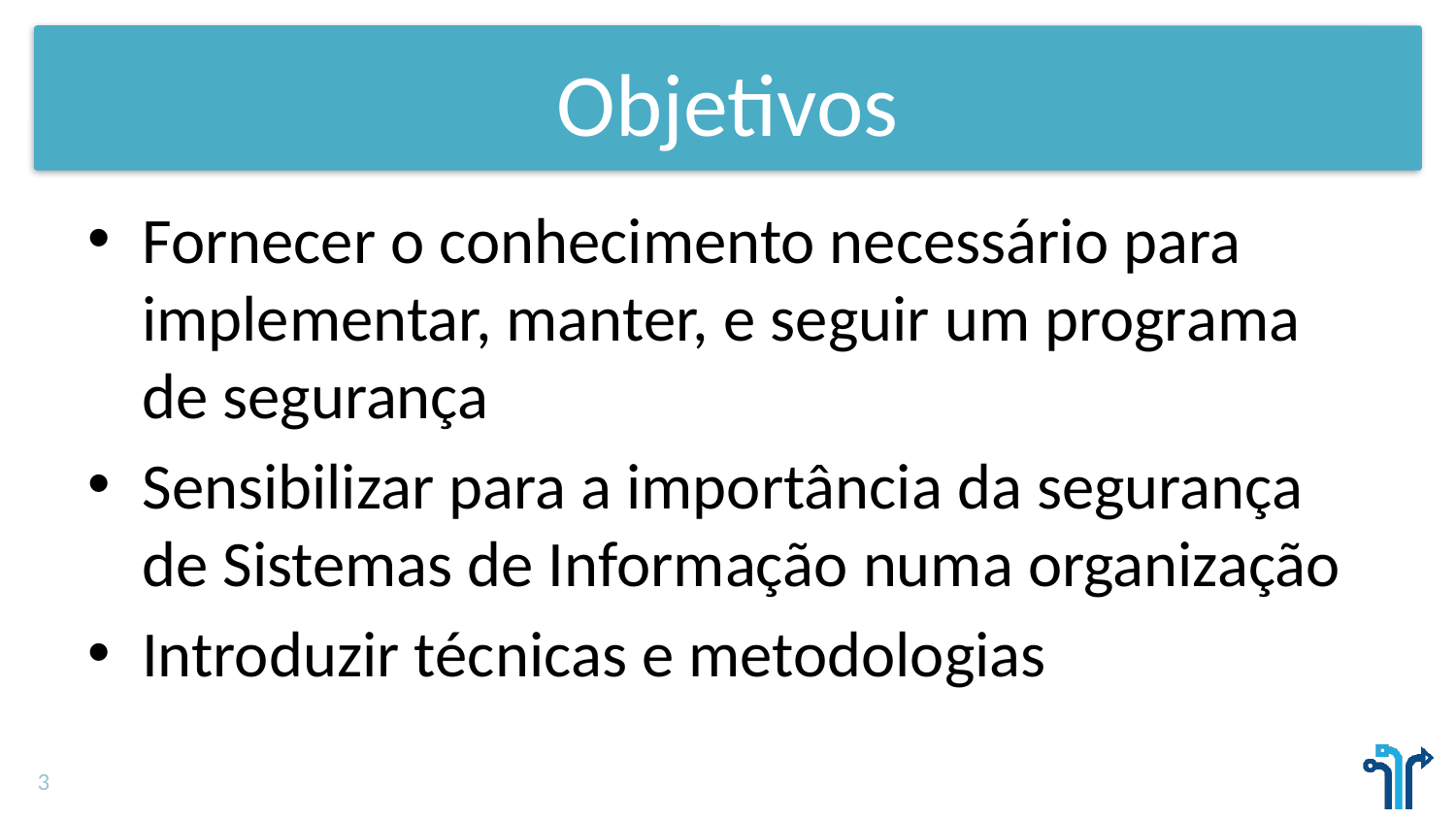

# Objetivos
Fornecer o conhecimento necessário para implementar, manter, e seguir um programa de segurança
Sensibilizar para a importância da segurança de Sistemas de Informação numa organização
Introduzir técnicas e metodologias
3